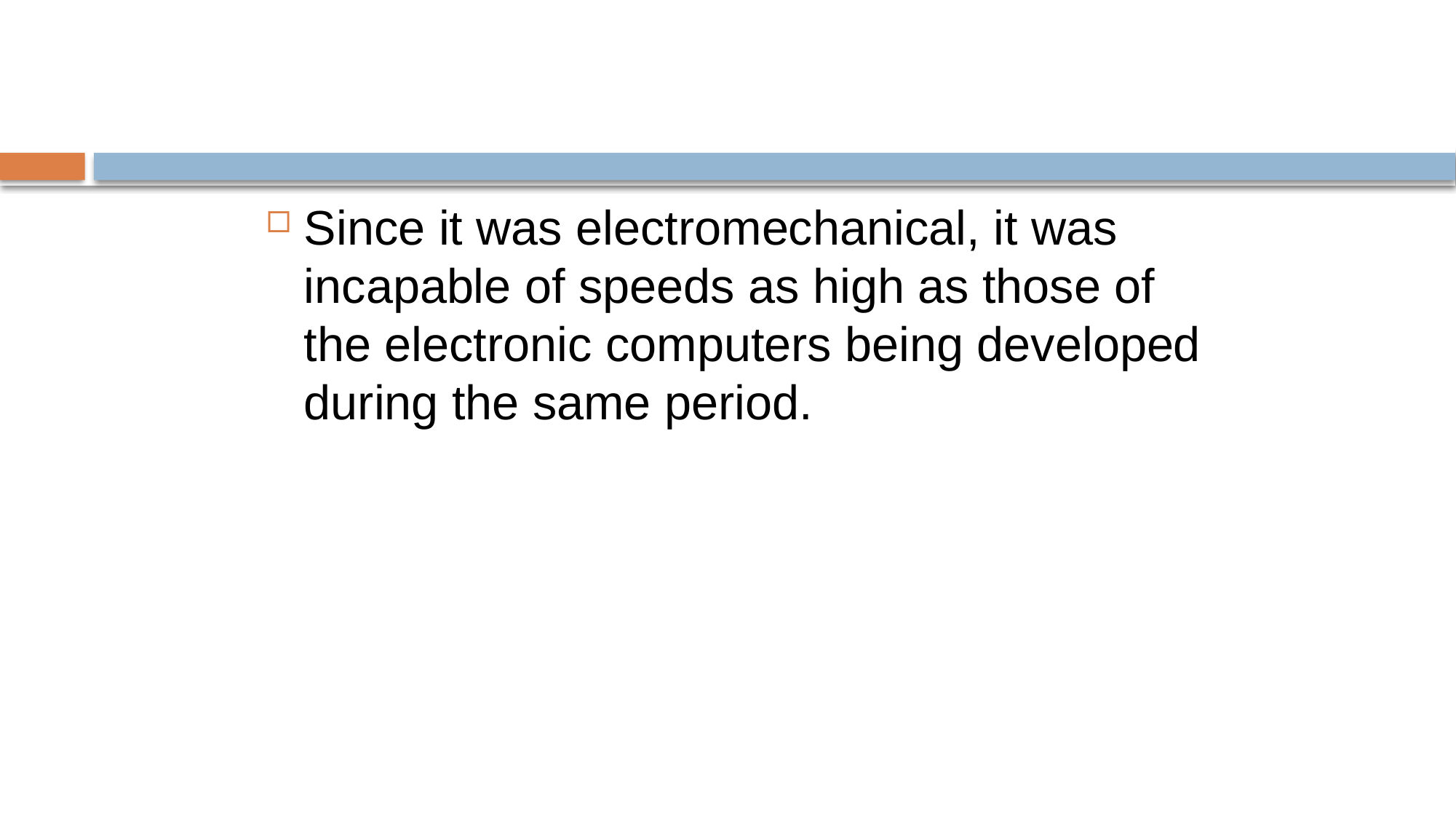

#
Since it was electromechanical, it was incapable of speeds as high as those of the electronic computers being developed during the same period.